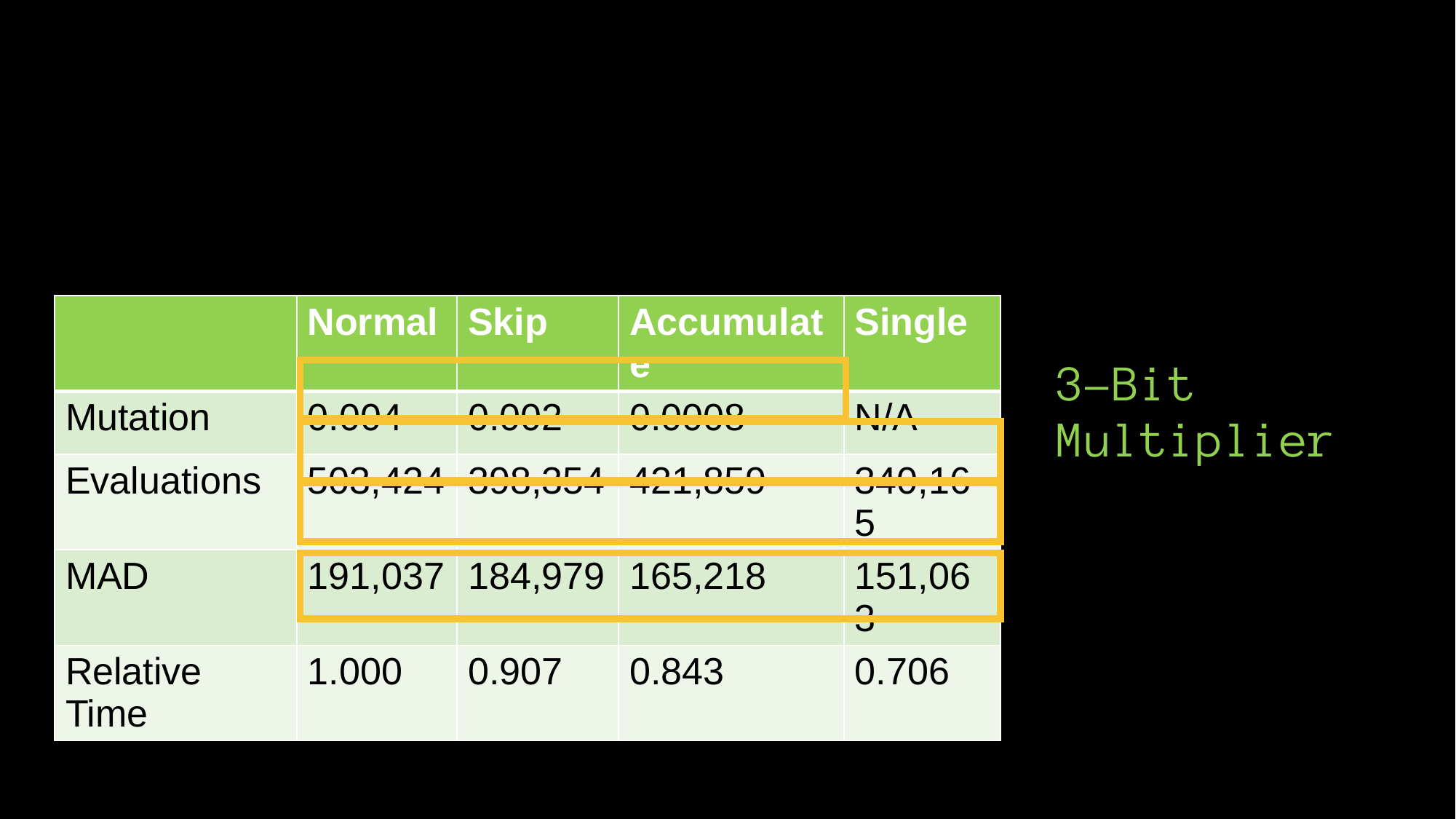

# 3-Bit Multiplier
|  | Normal | Skip | Accumulate | Single |
| --- | --- | --- | --- | --- |
| Mutation | 0.004 | 0.002 | 0.0008 | N/A |
| Evaluations | 503,424 | 398,354 | 421,859 | 340,165 |
| MAD | 191,037 | 184,979 | 165,218 | 151,063 |
| Relative Time | 1.000 | 0.907 | 0.843 | 0.706 |